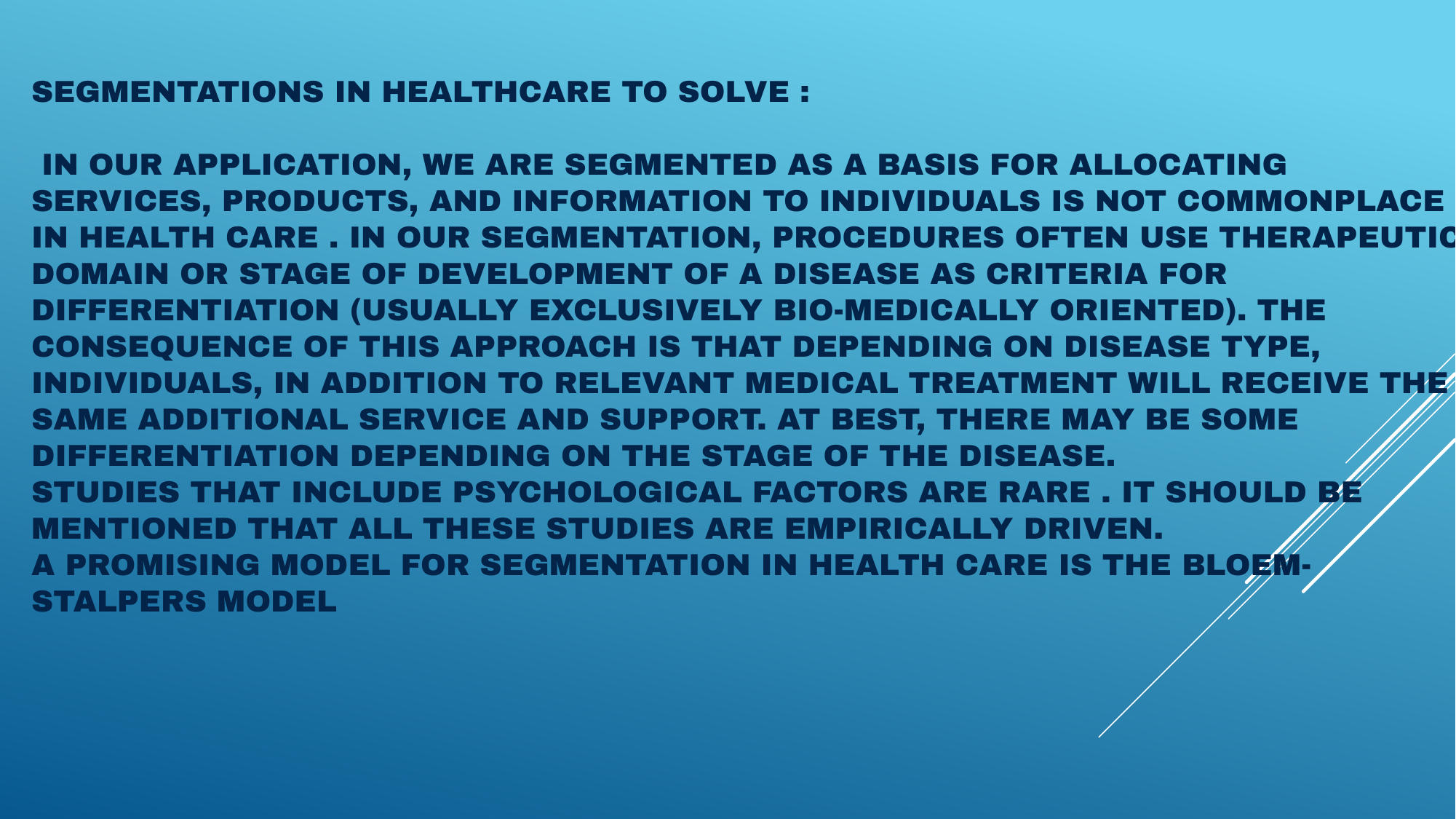

# Segmentations in healthcare to solve : in our application, we are Segmented as a basis for allocating services, products, and information to individuals is not commonplace in health care . In our Segmentation, procedures often use therapeutic domain or stage of development of a disease as criteria for differentiation (usually exclusively bio-medically oriented). The consequence of this approach is that depending on disease type, individuals, in addition to relevant medical treatment will receive the same additional service and support. At best, there may be some differentiation depending on the stage of the disease. Studies that include psychological factors are rare . It should be mentioned that all these studies are empirically driven. A promising model for segmentation in health care is the Bloem-Stalpers model